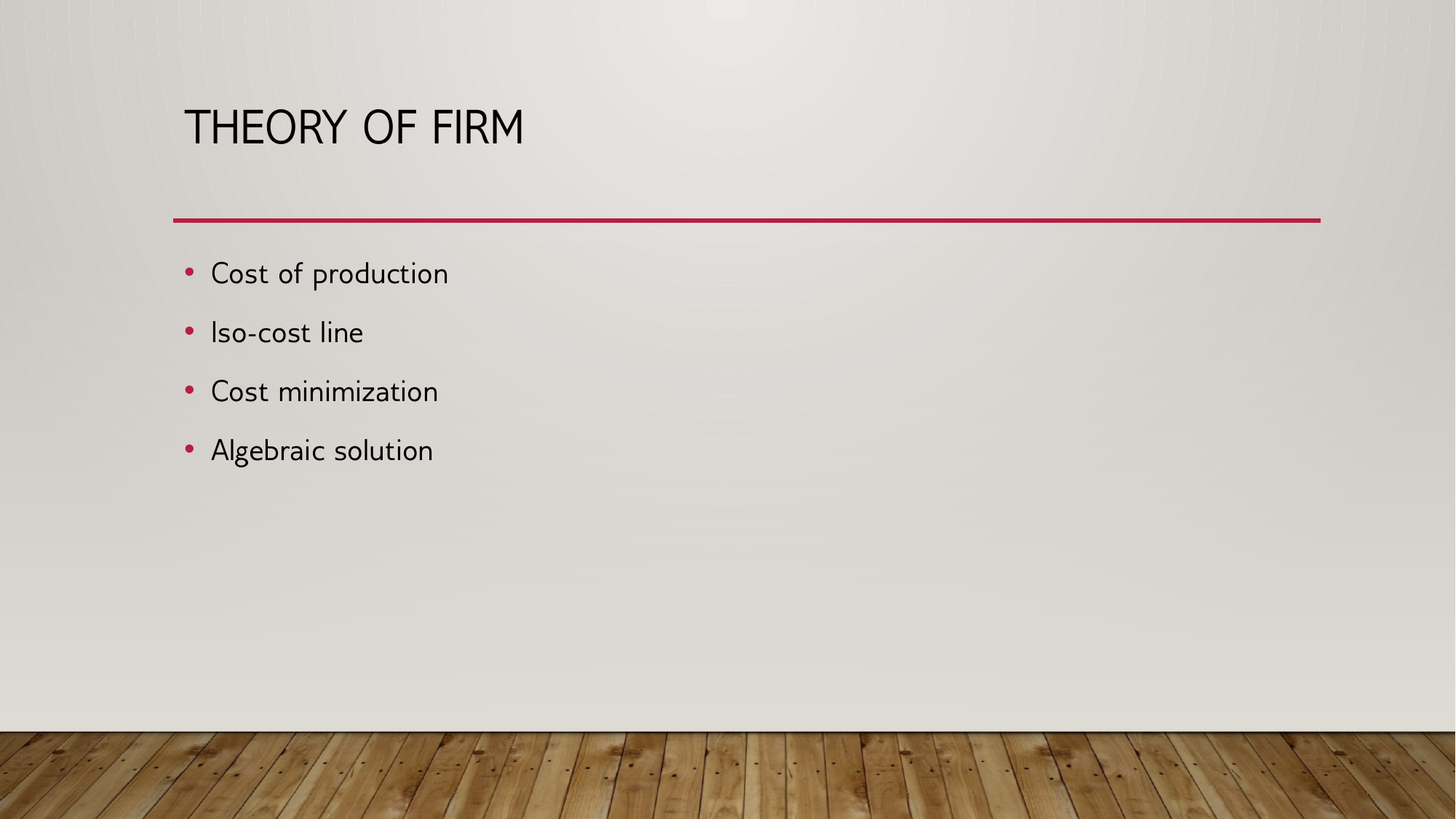

# Theory of Firm
Cost of production
Iso-cost line
Cost minimization
Algebraic solution